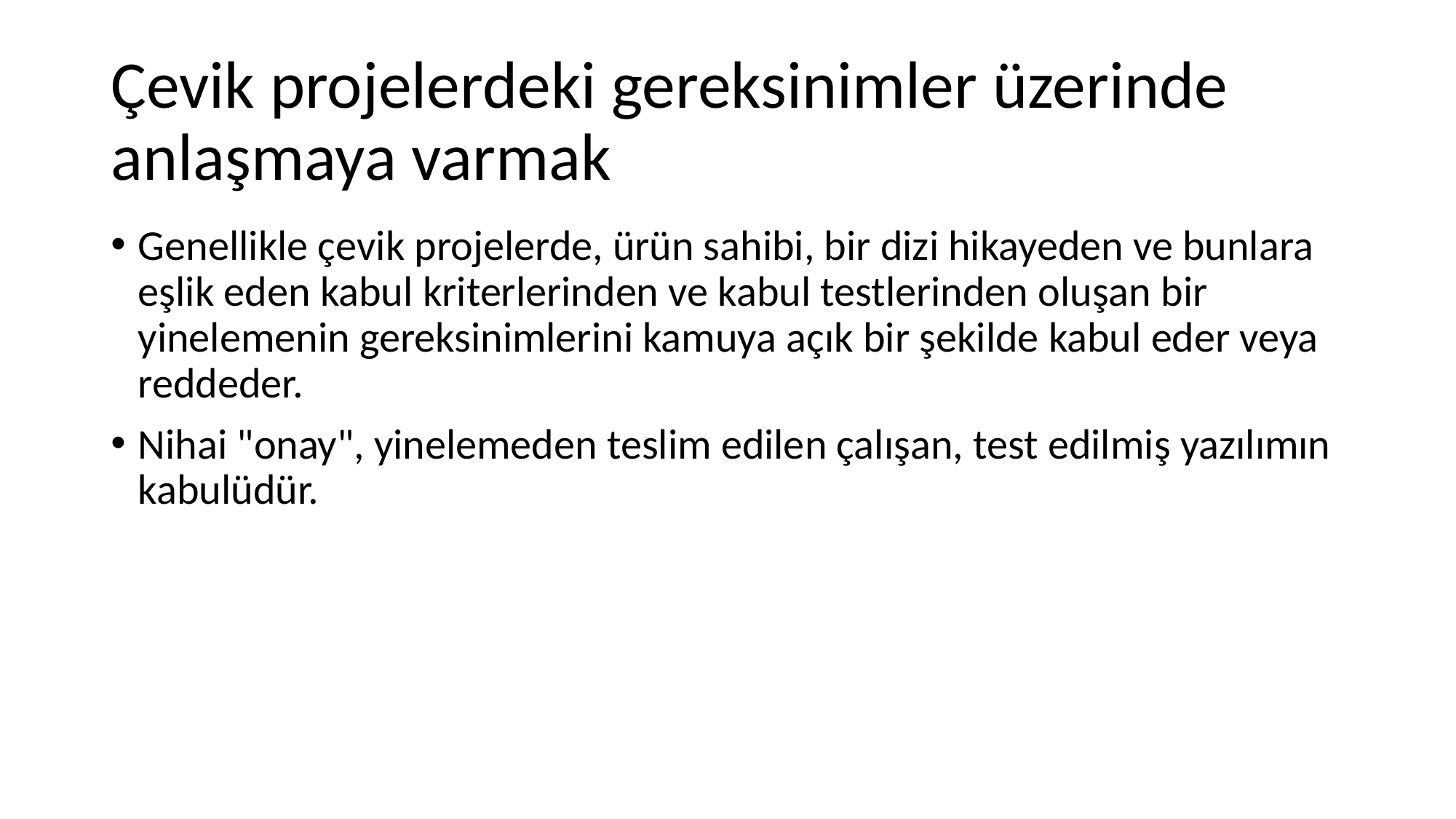

# Çevik projelerdeki gereksinimler üzerinde anlaşmaya varmak
Genellikle çevik projelerde, ürün sahibi, bir dizi hikayeden ve bunlara eşlik eden kabul kriterlerinden ve kabul testlerinden oluşan bir yinelemenin gereksinimlerini kamuya açık bir şekilde kabul eder veya reddeder.
Nihai "onay", yinelemeden teslim edilen çalışan, test edilmiş yazılımın kabulüdür.